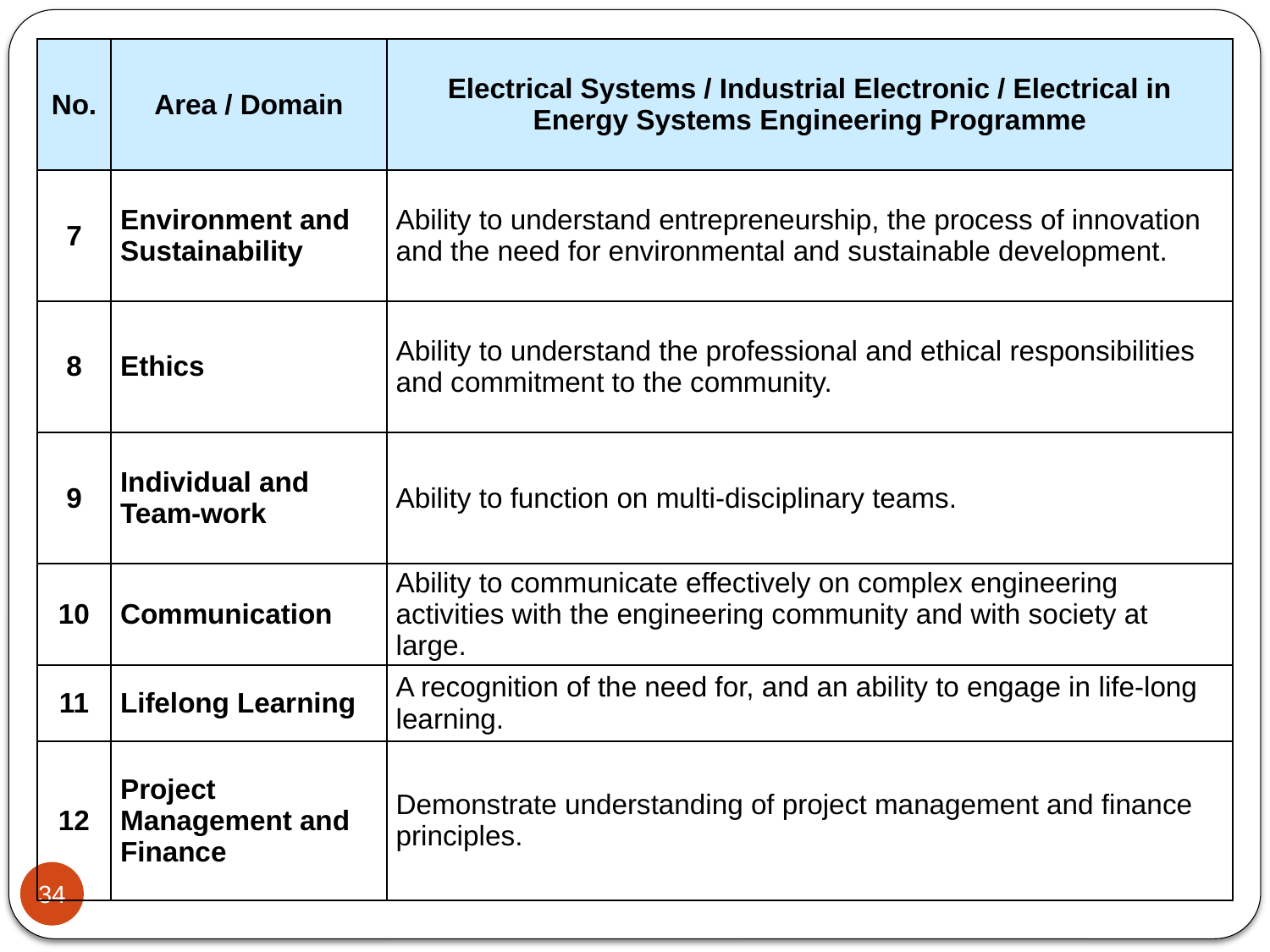

| No. | Area / Domain | Electrical Systems / Industrial Electronic / Electrical in Energy Systems Engineering Programme |
| --- | --- | --- |
| 7 | Environment and Sustainability | Ability to understand entrepreneurship, the process of innovation and the need for environmental and sustainable development. |
| 8 | Ethics | Ability to understand the professional and ethical responsibilities and commitment to the community. |
| 9 | Individual and Team-work | Ability to function on multi-disciplinary teams. |
| 10 | Communication | Ability to communicate effectively on complex engineering activities with the engineering community and with society at large. |
| 11 | Lifelong Learning | A recognition of the need for, and an ability to engage in life-long learning. |
| 12 | Project Management and Finance | Demonstrate understanding of project management and finance principles. |
34